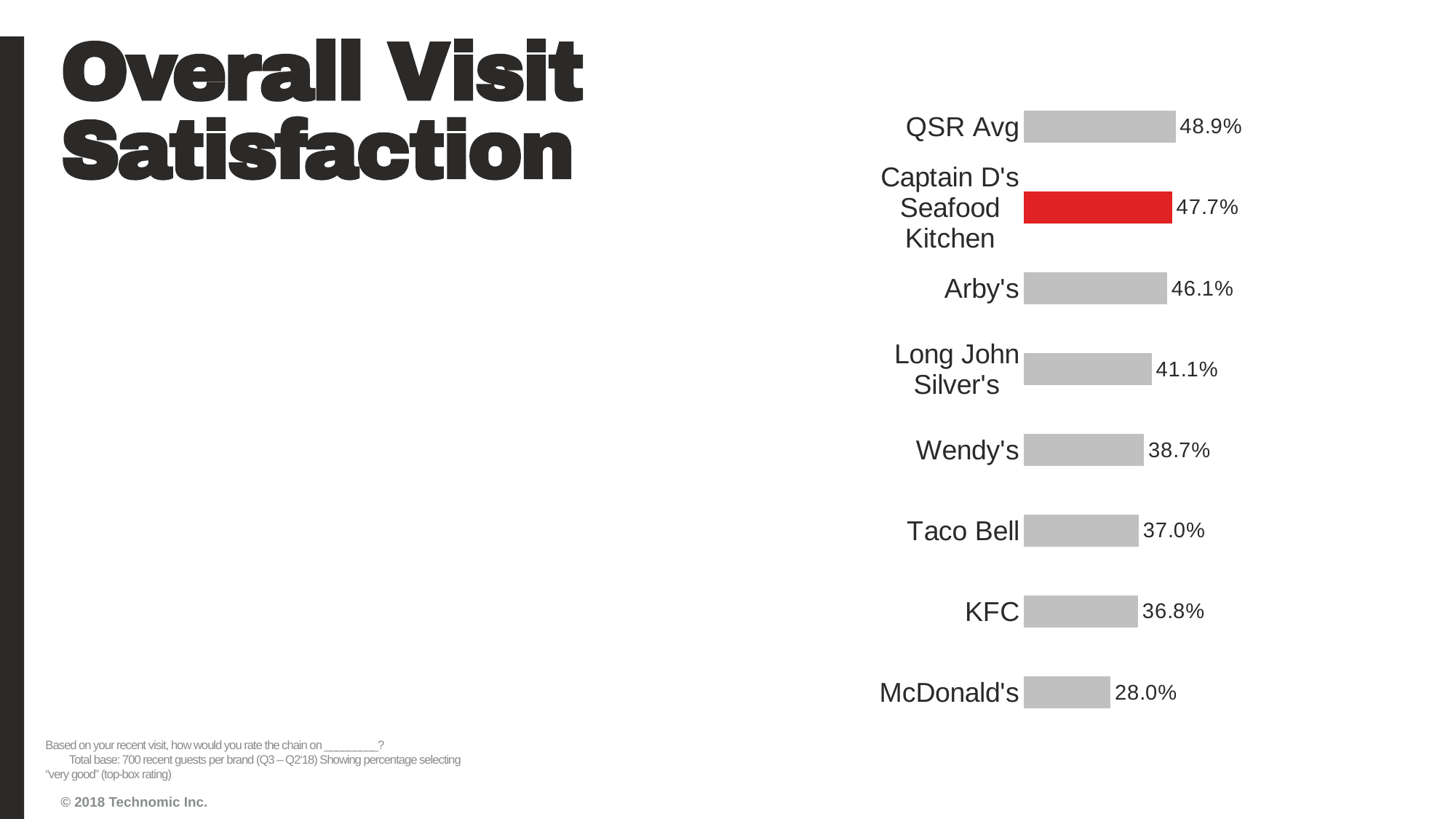

# Overall Visit Satisfaction

### Chart

| Category | Series1 |
|---|---|
| McDonald's | 0.2796005706134094 |
| KFC | 0.3680456490727532 |
| Taco Bell | 0.37 |
| Wendy's | 0.3871428571428571 |
| Long John Silver's | 0.4114285714285714 |
| Arby's | 0.4614285714285714 |
| Captain D's Seafood Kitchen | 0.47714285714285715 |
| QSR Avg | 0.48877176778400844 |
Based on your recent visit, how would you rate the chain on _________?                                           Total base: 700 recent guests per brand (Q3 – Q2‘18) Showing percentage selecting “very good” (top-box rating)